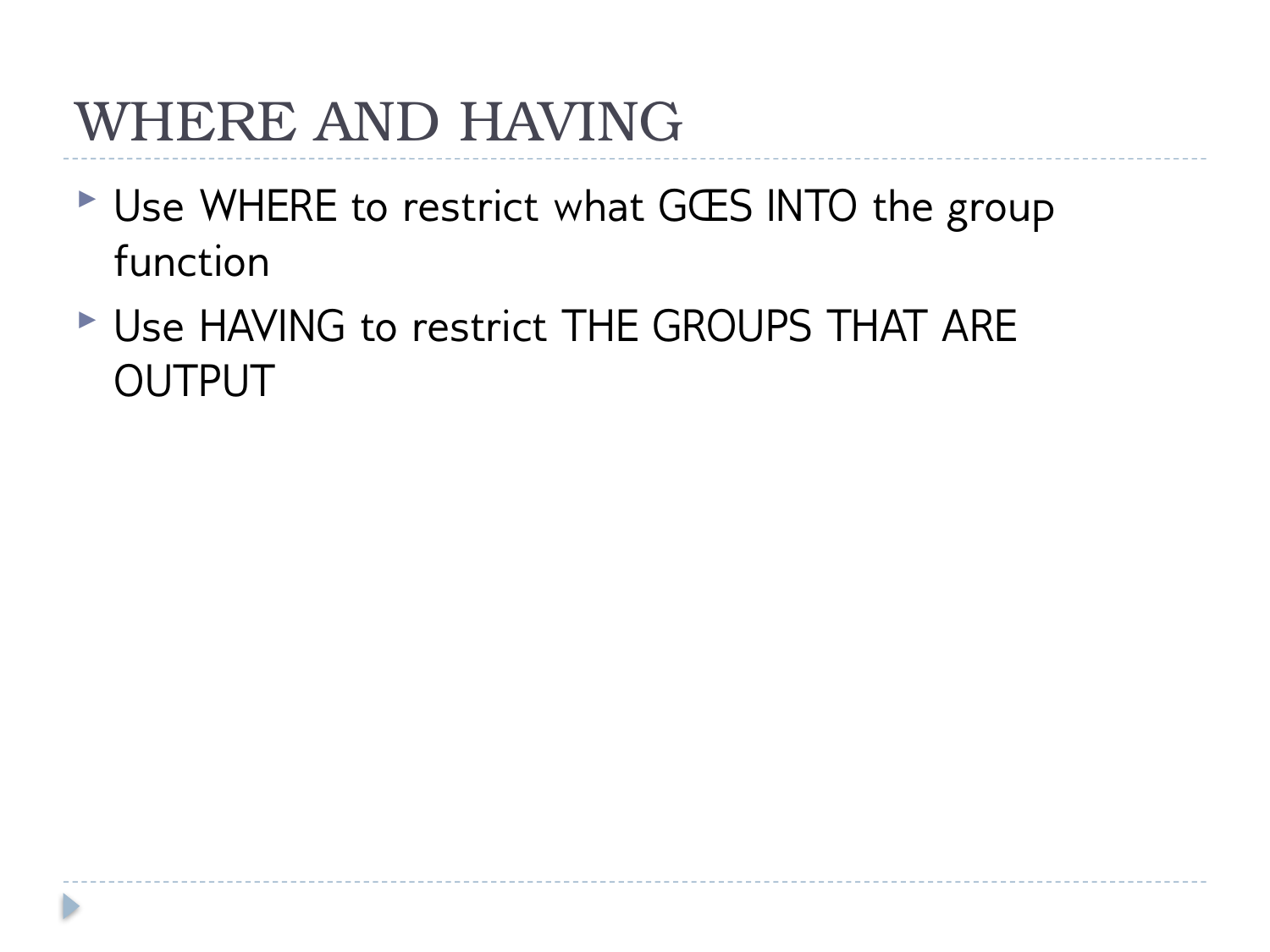

# WHERE AND HAVING
Use WHERE to restrict what GOES INTO the group function
Use HAVING to restrict THE GROUPS THAT ARE OUTPUT